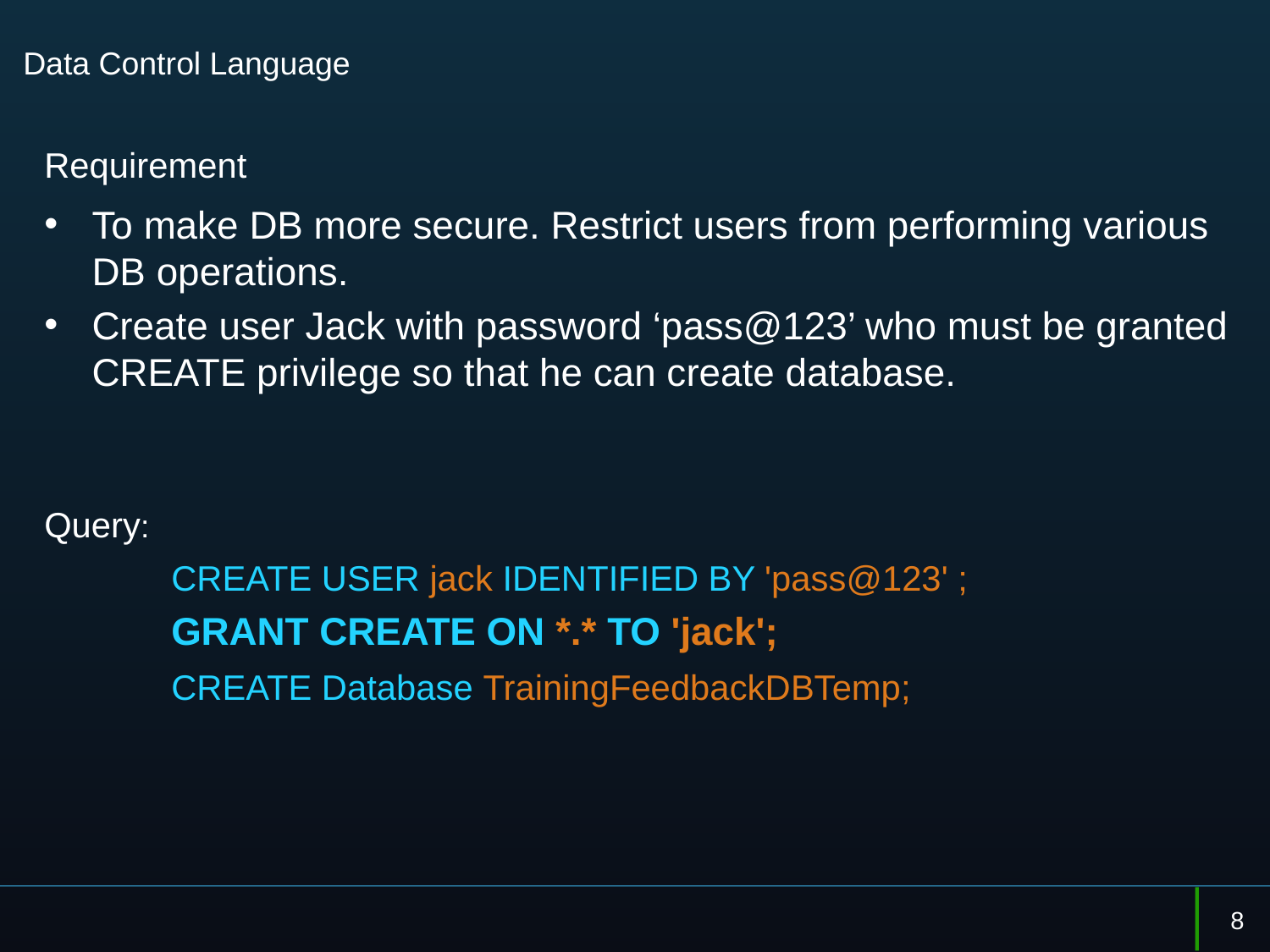

# Data Control Language
Requirement
To make DB more secure. Restrict users from performing various DB operations.
Create user Jack with password ‘pass@123’ who must be granted CREATE privilege so that he can create database.

Query:
	CREATE USER jack IDENTIFIED BY 'pass@123' ;
	GRANT CREATE ON *.* TO 'jack';
	CREATE Database TrainingFeedbackDBTemp;

8